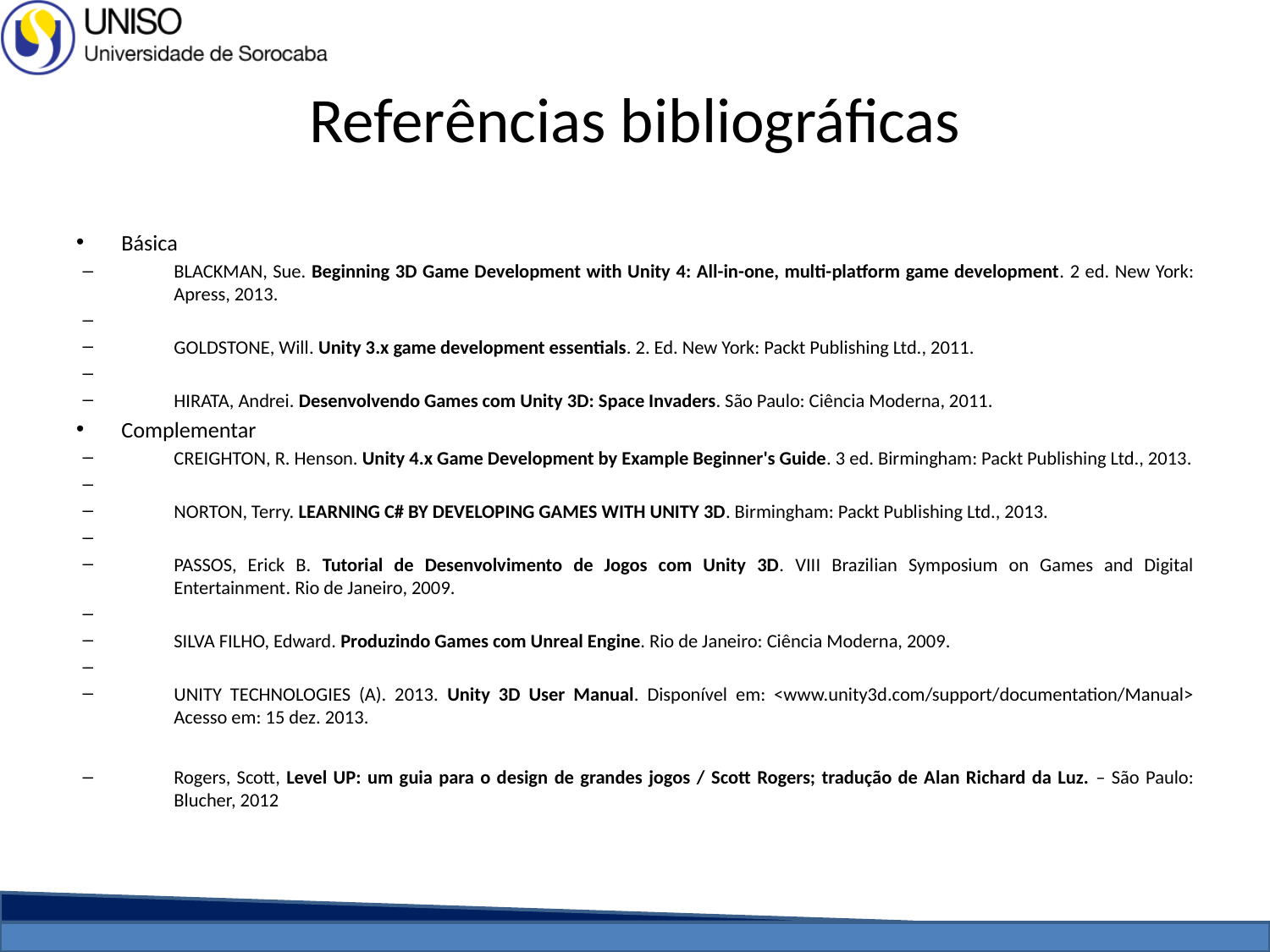

# Referências bibliográficas
Básica
BLACKMAN, Sue. Beginning 3D Game Development with Unity 4: All-in-one, multi-platform game development. 2 ed. New York: Apress, 2013.

GOLDSTONE, Will. Unity 3.x game development essentials. 2. Ed. New York: Packt Publishing Ltd., 2011.

HIRATA, Andrei. Desenvolvendo Games com Unity 3D: Space Invaders. São Paulo: Ciência Moderna, 2011.
Complementar
CREIGHTON, R. Henson. Unity 4.x Game Development by Example Beginner's Guide. 3 ed. Birmingham: Packt Publishing Ltd., 2013.

NORTON, Terry. LEARNING C# BY DEVELOPING GAMES WITH UNITY 3D. Birmingham: Packt Publishing Ltd., 2013.

PASSOS, Erick B. Tutorial de Desenvolvimento de Jogos com Unity 3D. VIII Brazilian Symposium on Games and Digital Entertainment. Rio de Janeiro, 2009.

SILVA FILHO, Edward. Produzindo Games com Unreal Engine. Rio de Janeiro: Ciência Moderna, 2009.

UNITY TECHNOLOGIES (A). 2013. Unity 3D User Manual. Disponível em: <www.unity3d.com/support/documentation/Manual> Acesso em: 15 dez. 2013.

Rogers, Scott, Level UP: um guia para o design de grandes jogos / Scott Rogers; tradução de Alan Richard da Luz. – São Paulo: Blucher, 2012